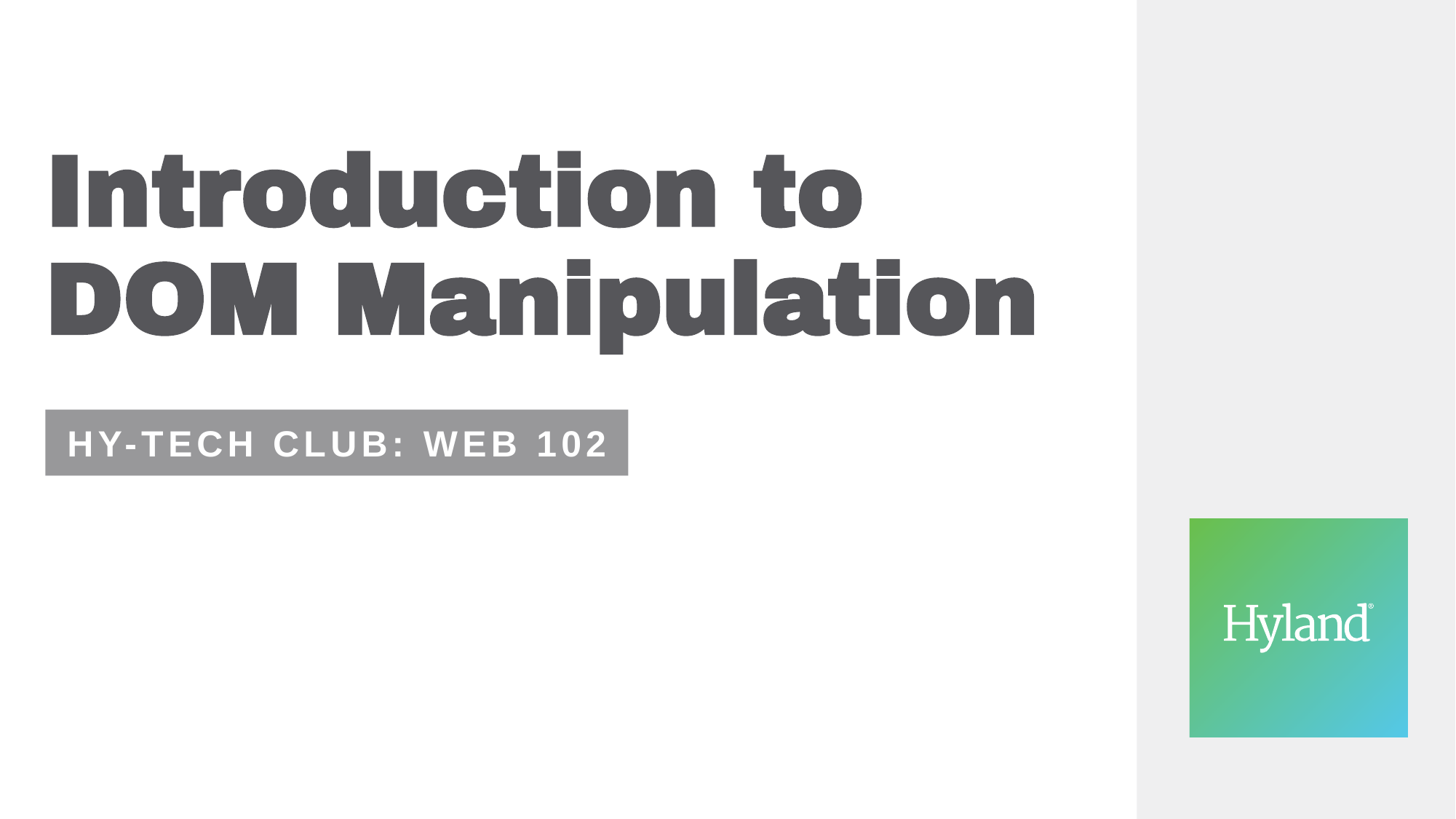

# Introduction to DOM Manipulation
Hy-Tech Club: Web 102